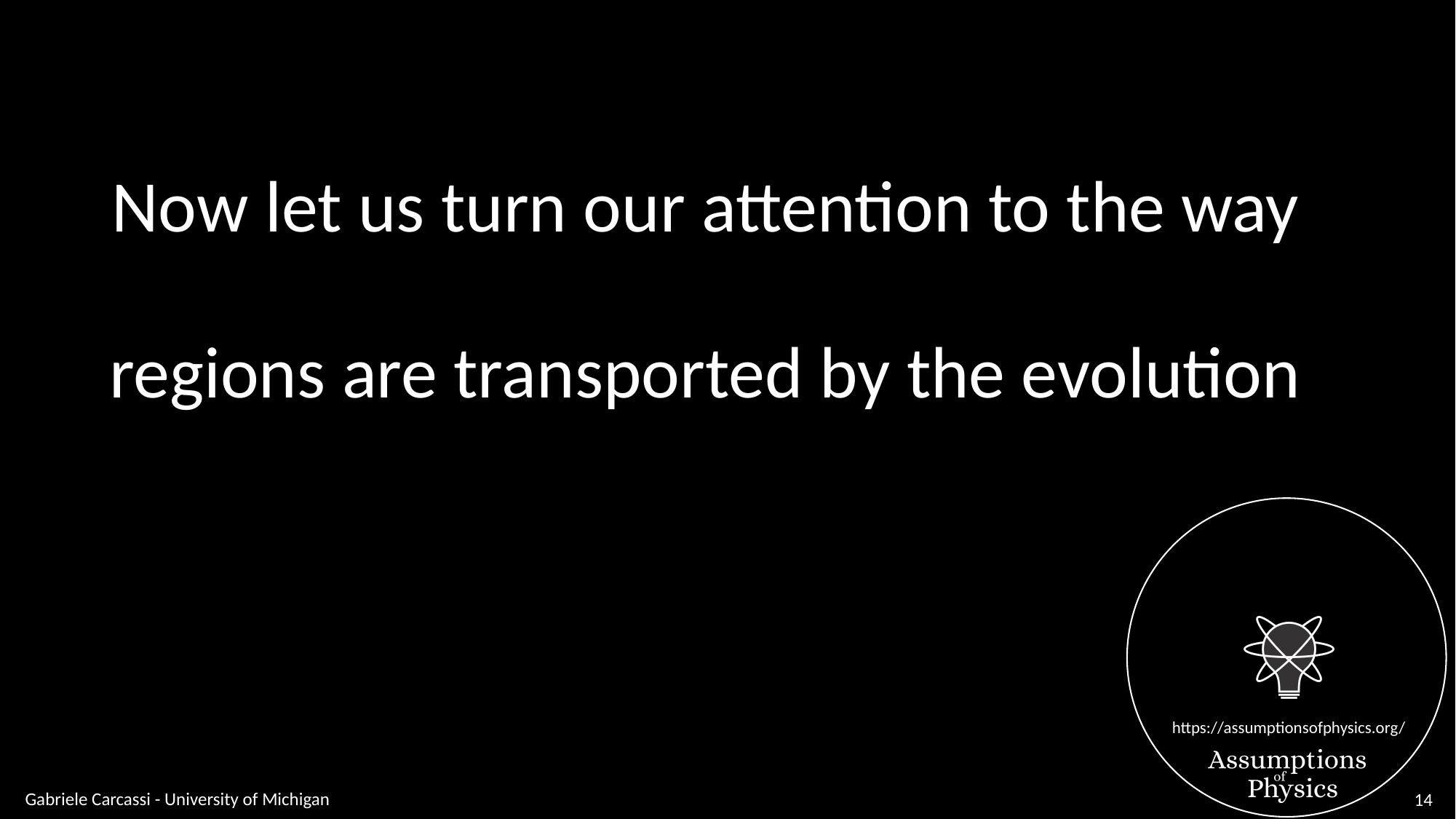

Now let us turn our attention to the way
regions are transported by the evolution
Gabriele Carcassi - University of Michigan
14